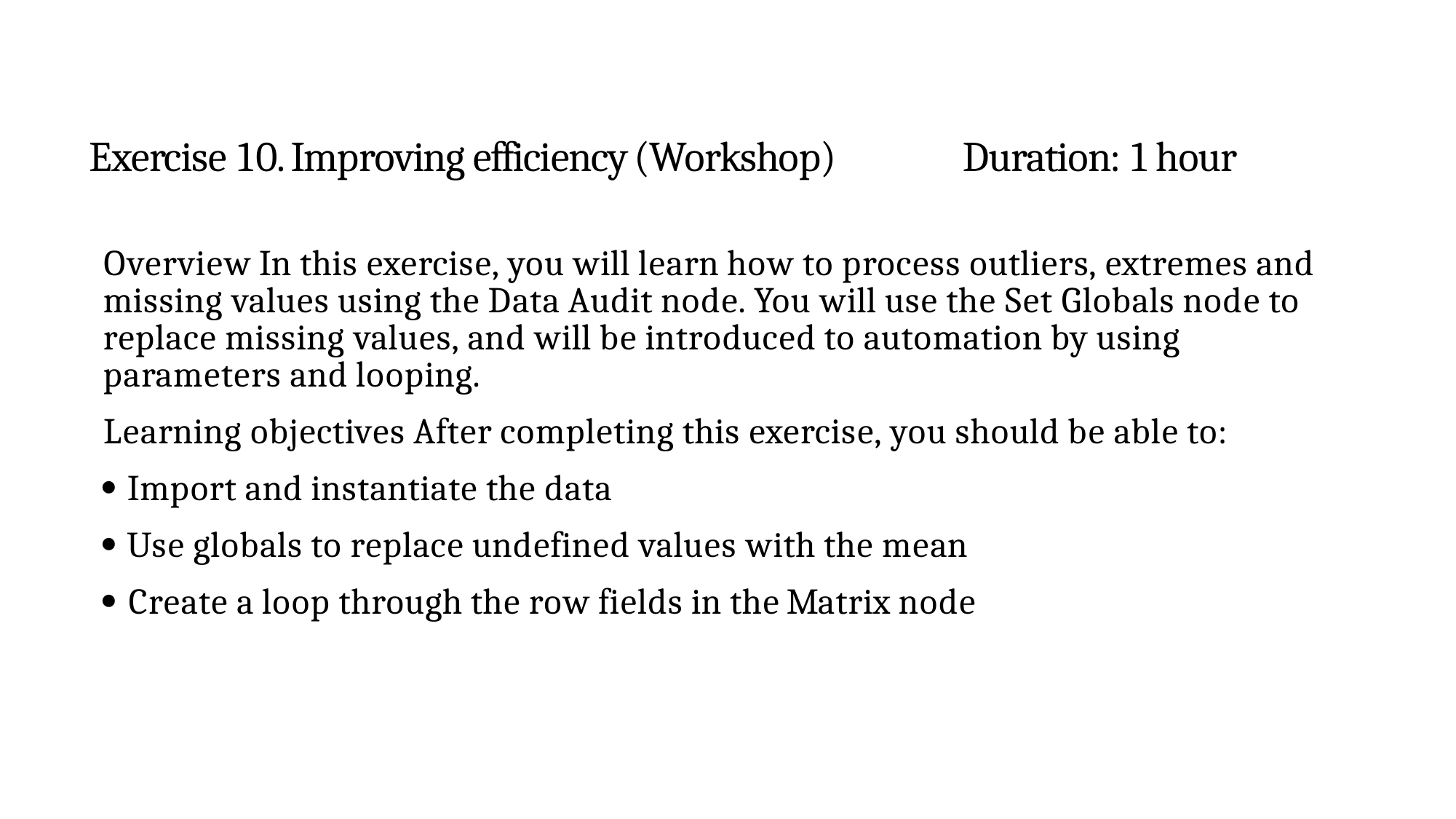

# Exercise 10. Improving efficiency (Workshop)		Duration: 1 hour
Overview In this exercise, you will learn how to process outliers, extremes and missing values using the Data Audit node. You will use the Set Globals node to replace missing values, and will be introduced to automation by using parameters and looping.
Learning objectives After completing this exercise, you should be able to:
• Import and instantiate the data
• Use globals to replace undefined values with the mean
• Create a loop through the row fields in the Matrix node